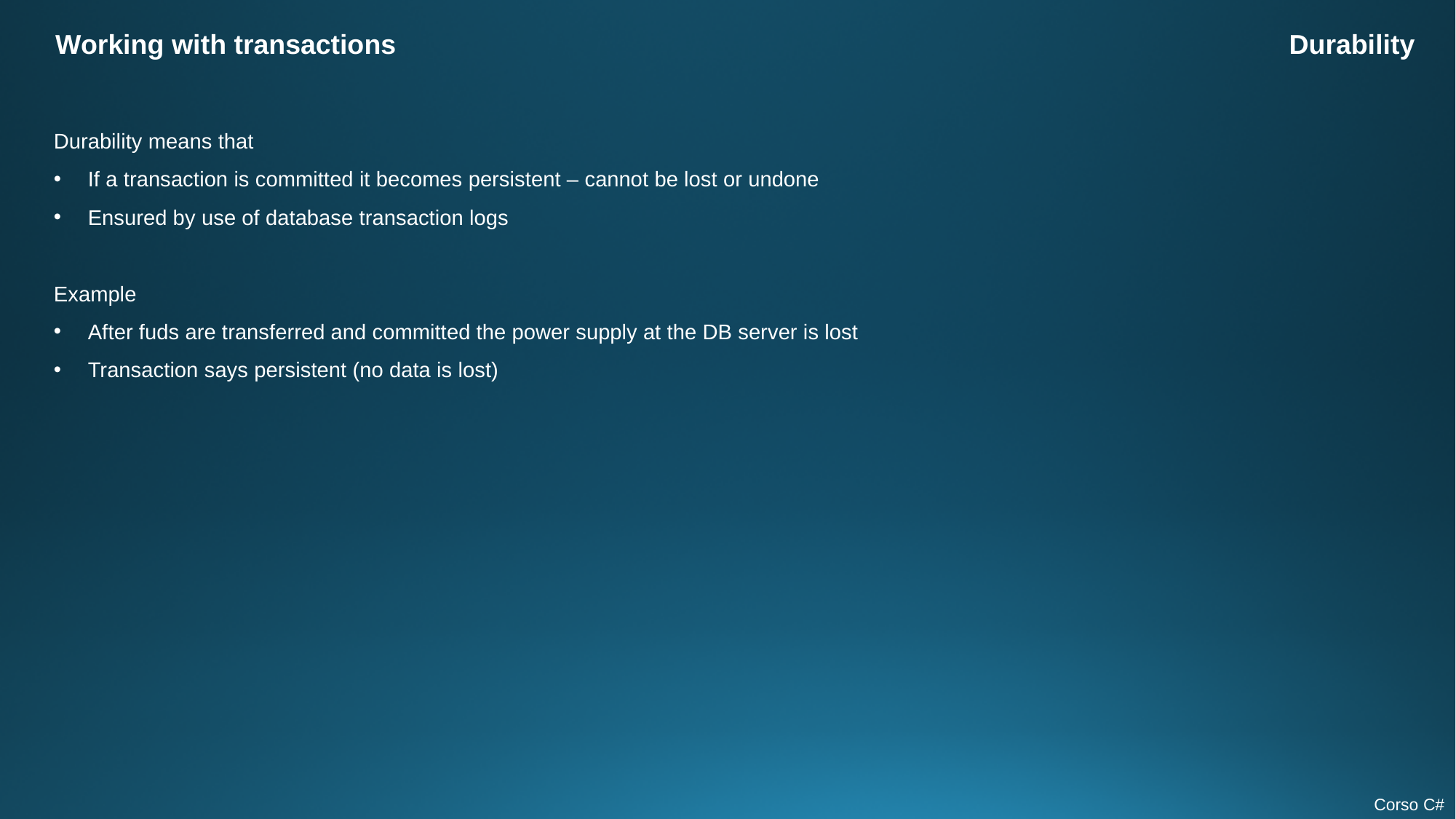

Working with transactions
Durability
Durability means that
If a transaction is committed it becomes persistent – cannot be lost or undone
Ensured by use of database transaction logs

Example
After fuds are transferred and committed the power supply at the DB server is lost
Transaction says persistent (no data is lost)
Corso C#